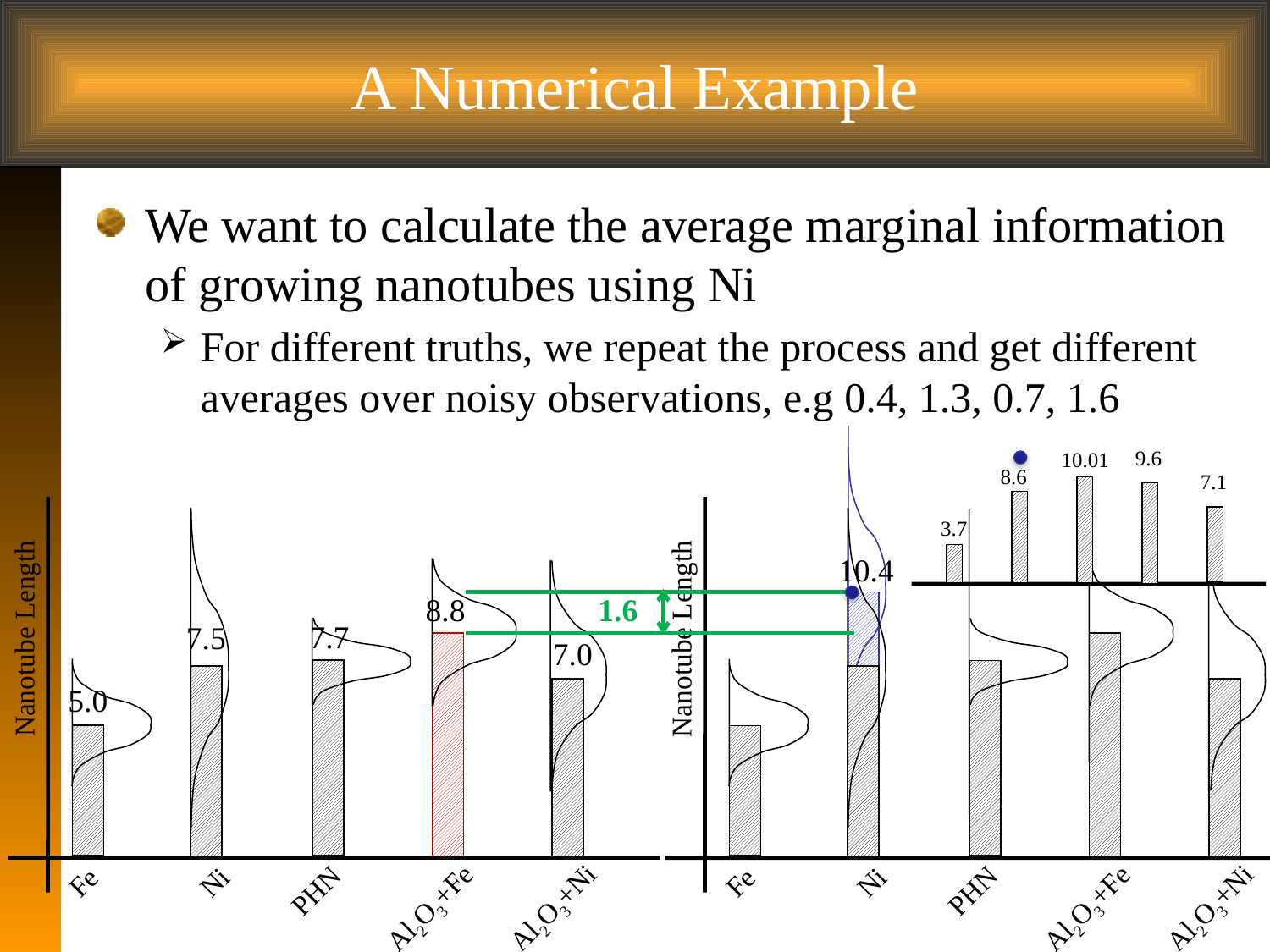

# A Numerical Example
We want to calculate the average marginal information of growing nanotubes using Ni
For different truths, we repeat the process and get different averages over noisy observations, e.g 0.4, 1.3, 0.7, 1.6

10.4

9.6
10.01
8.6
7.1

3.7

Nanotube Length

Fe
Ni
PHN
Al2O3+Fe
Al2O3+Ni

8.8
7.7
7.5
7.0
5.0

Fe
Ni
PHN
Al2O3+Fe
Al2O3+Ni
Nanotube Length

1.6

 11